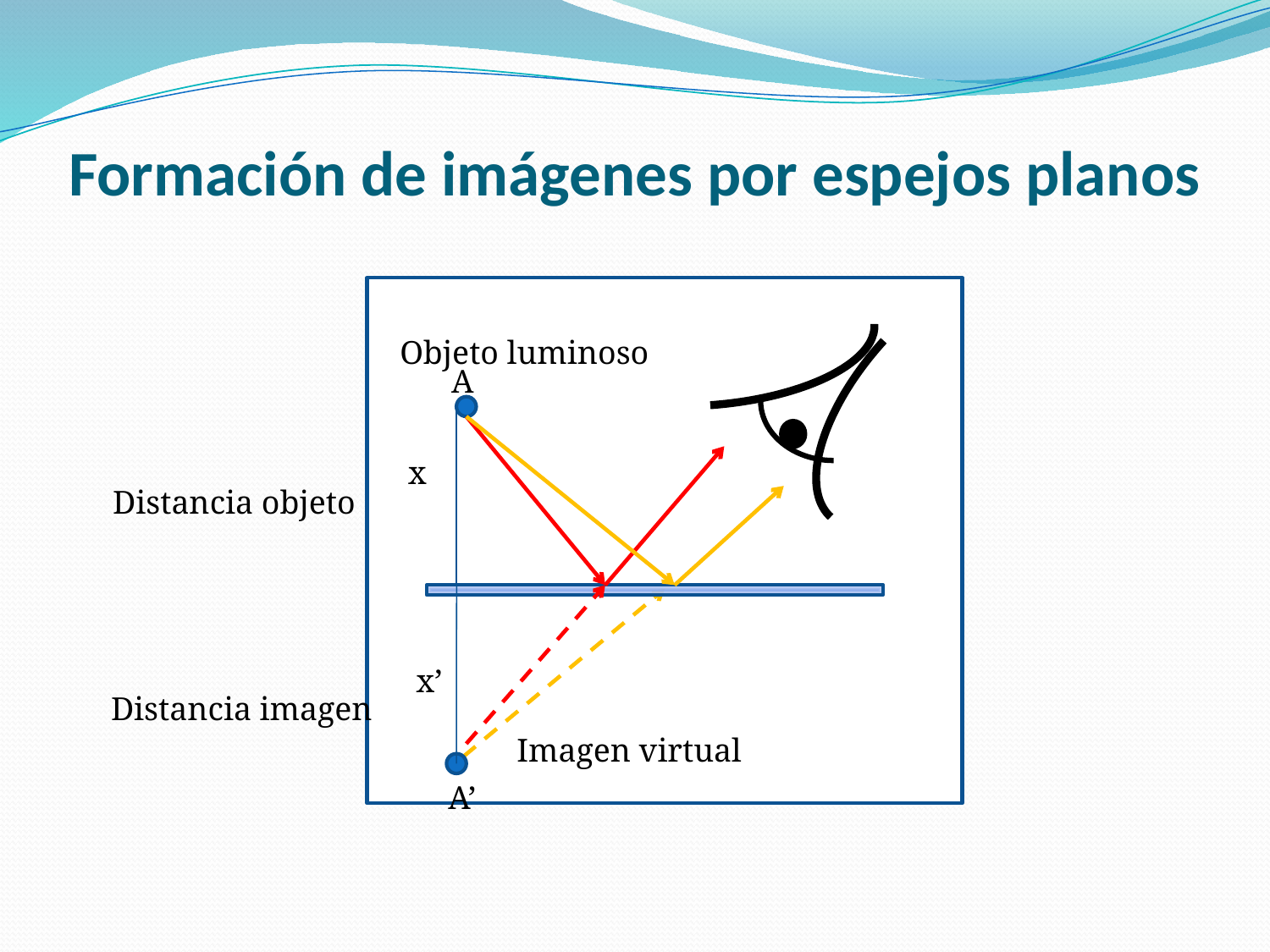

# Formación de imágenes por espejos planos

Objeto luminoso
A

x
Distancia objeto

x’
Distancia imagen
Imagen virtual

A’